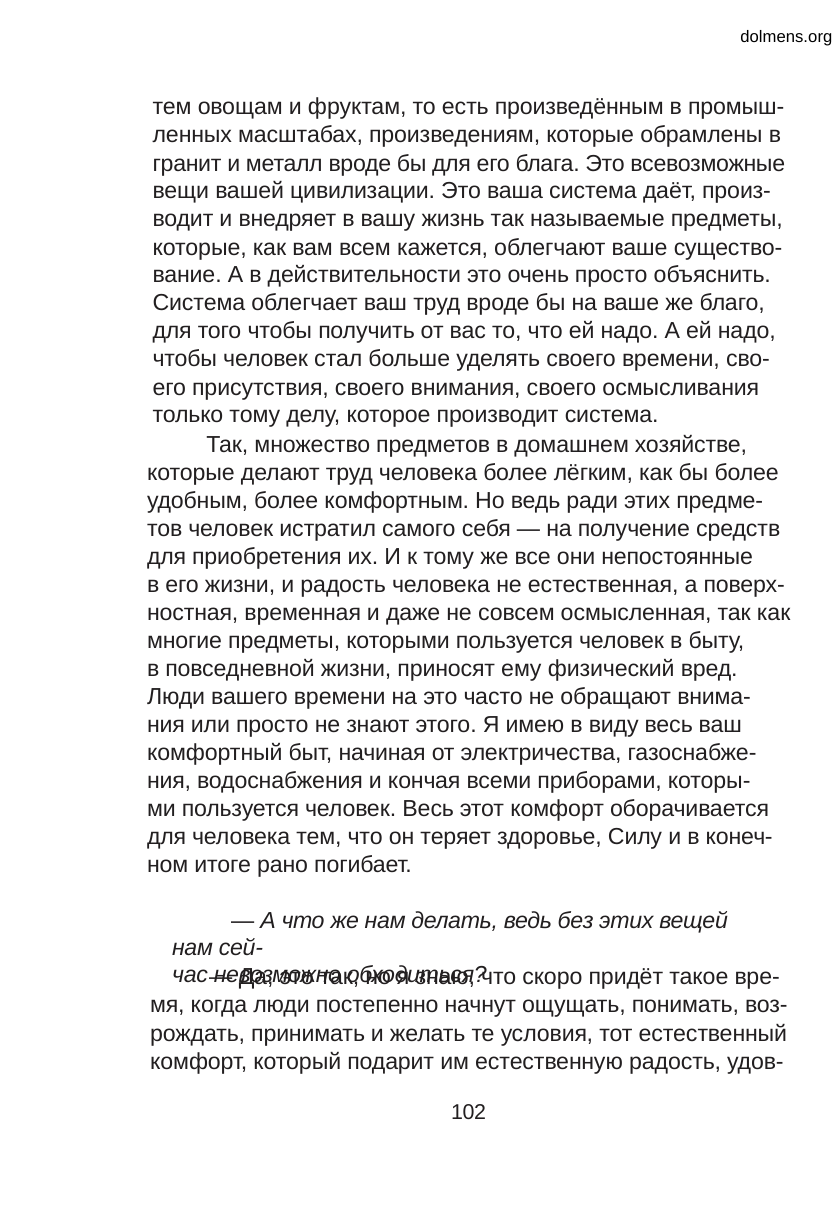

dolmens.org

тем овощам и фруктам, то есть произведённым в промыш-
ленных масштабах, произведениям, которые обрамлены в
гранит и металл вроде бы для его блага. Это всевозможные
вещи вашей цивилизации. Это ваша система даёт, произ-
водит и внедряет в вашу жизнь так называемые предметы,
которые, как вам всем кажется, облегчают ваше существо-
вание. А в действительности это очень просто объяснить.
Система облегчает ваш труд вроде бы на ваше же благо,
для того чтобы получить от вас то, что ей надо. А ей надо,
чтобы человек стал больше уделять своего времени, сво-
его присутствия, своего внимания, своего осмысливания
только тому делу, которое производит система.

Так, множество предметов в домашнем хозяйстве,
которые делают труд человека более лёгким, как бы более
удобным, более комфортным. Но ведь ради этих предме-
тов человек истратил самого себя — на получение средств
для приобретения их. И к тому же все они непостоянные
в его жизни, и радость человека не естественная, а поверх-
ностная, временная и даже не совсем осмысленная, так как
многие предметы, которыми пользуется человек в быту,
в повседневной жизни, приносят ему физический вред.
Люди вашего времени на это часто не обращают внима-
ния или просто не знают этого. Я имею в виду весь ваш
комфортный быт, начиная от электричества, газоснабже-
ния, водоснабжения и кончая всеми приборами, которы-
ми пользуется человек. Весь этот комфорт оборачивается
для человека тем, что он теряет здоровье, Силу и в конеч-
ном итоге рано погибает.

— А что же нам делать, ведь без этих вещей нам сей-
час невозможно обходиться?

— Да, это так, но я знаю, что скоро придёт такое вре-
мя, когда люди постепенно начнут ощущать, понимать, воз-
рождать, принимать и желать те условия, тот естественный
комфорт, который подарит им естественную радость, удов-

102